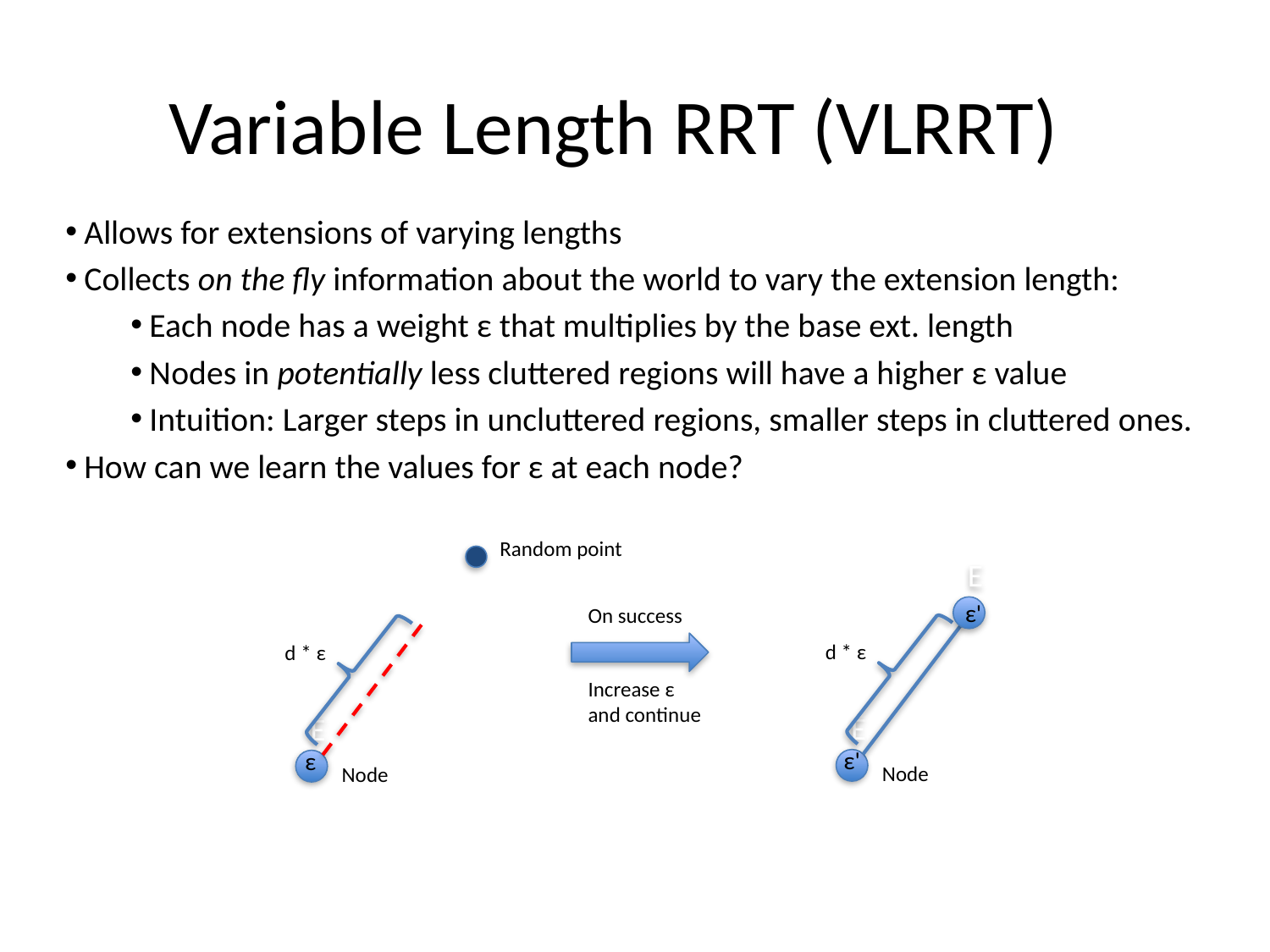

# Variable Length RRT (VLRRT)
 Allows for extensions of varying lengths
 Collects on the fly information about the world to vary the extension length:
 Each node has a weight ε that multiplies by the base ext. length
 Nodes in potentially less cluttered regions will have a higher ε value
 Intuition: Larger steps in uncluttered regions, smaller steps in cluttered ones.
 How can we learn the values for ε at each node?
Random point

ε'
On success

E

d * ε
d * ε

Increase ε
and continue
ε'
ε
E

E

Node
Node